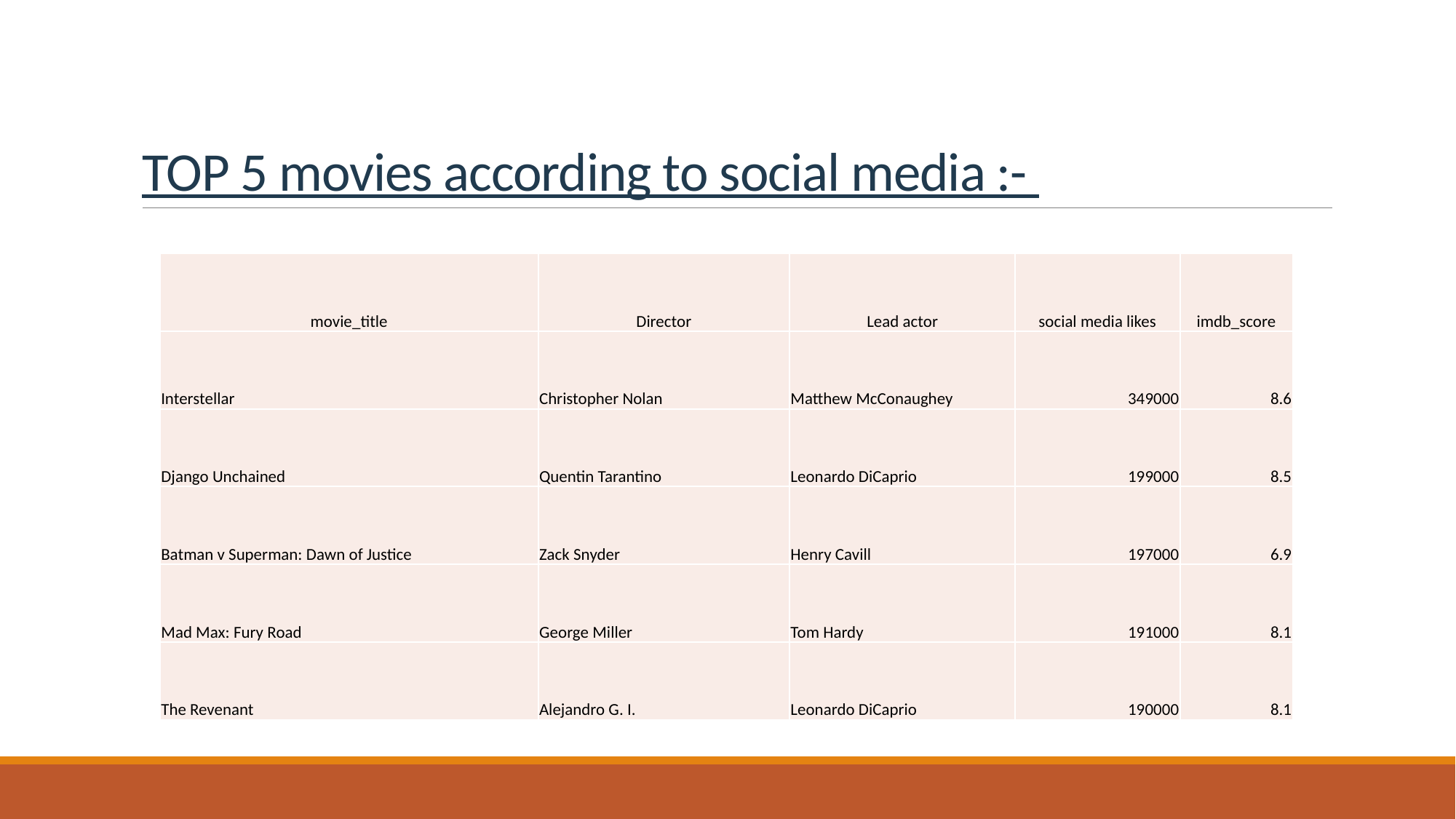

# TOP 5 movies according to social media :-
| movie\_title | Director | Lead actor | social media likes | imdb\_score |
| --- | --- | --- | --- | --- |
| Interstellar | Christopher Nolan | Matthew McConaughey | 349000 | 8.6 |
| Django Unchained | Quentin Tarantino | Leonardo DiCaprio | 199000 | 8.5 |
| Batman v Superman: Dawn of Justice | Zack Snyder | Henry Cavill | 197000 | 6.9 |
| Mad Max: Fury Road | George Miller | Tom Hardy | 191000 | 8.1 |
| The Revenant | Alejandro G. I. | Leonardo DiCaprio | 190000 | 8.1 |